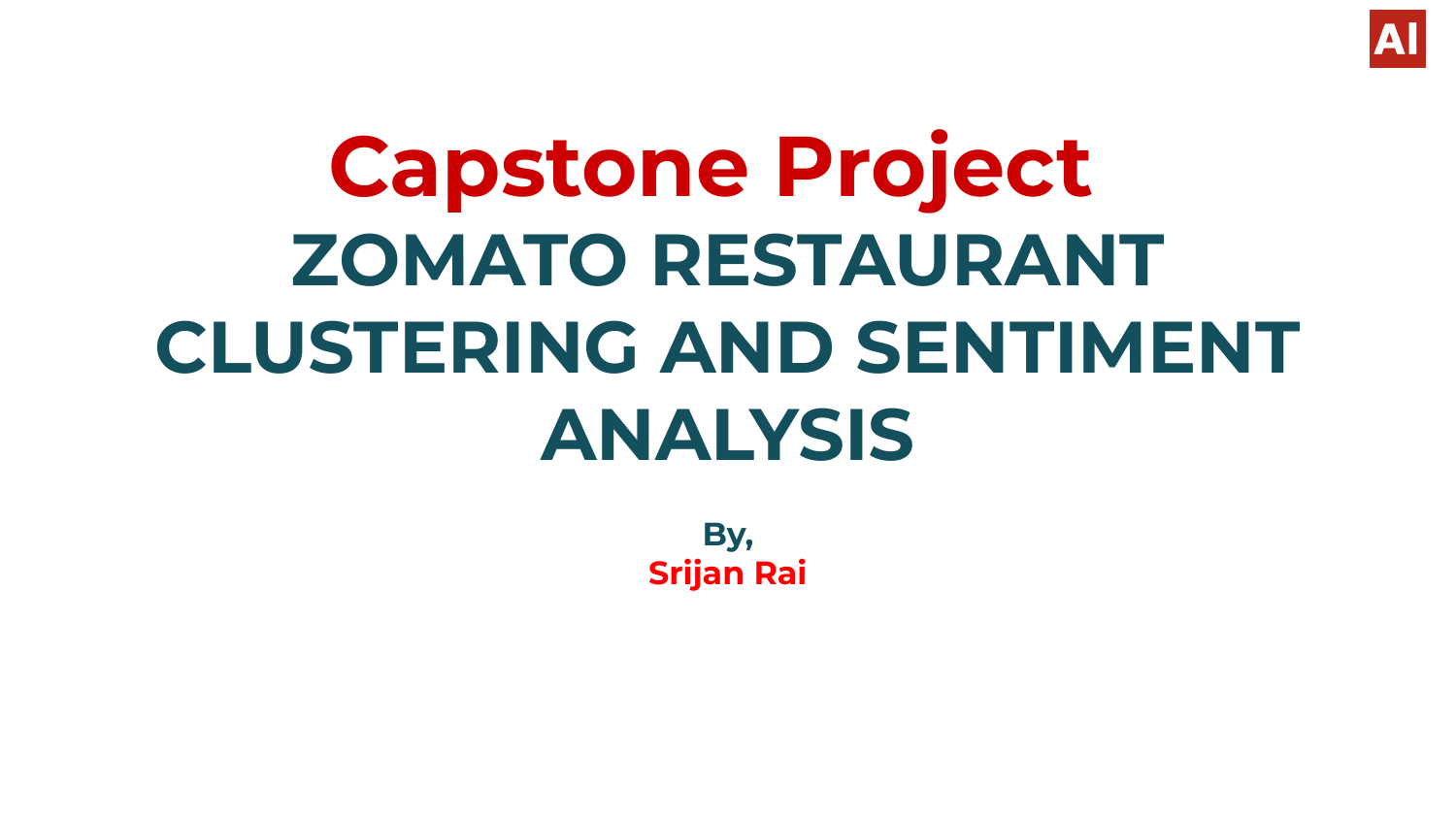

# Capstone Project
ZOMATO RESTAURANT CLUSTERING AND SENTIMENT ANALYSIS
By,
Srijan Rai